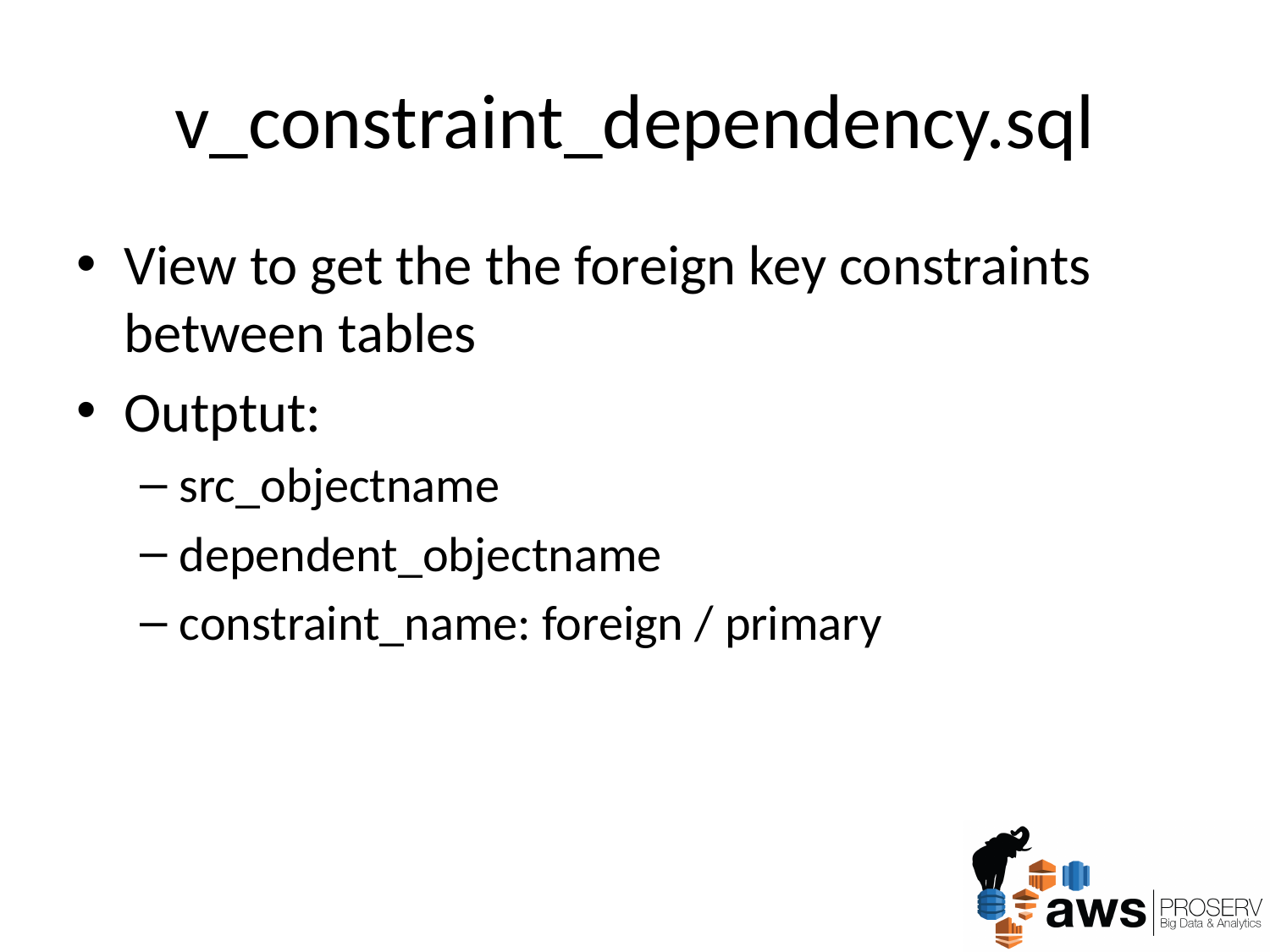

# v_constraint_dependency.sql
View to get the the foreign key constraints between tables
Outptut:
src_objectname
dependent_objectname
constraint_name: foreign / primary